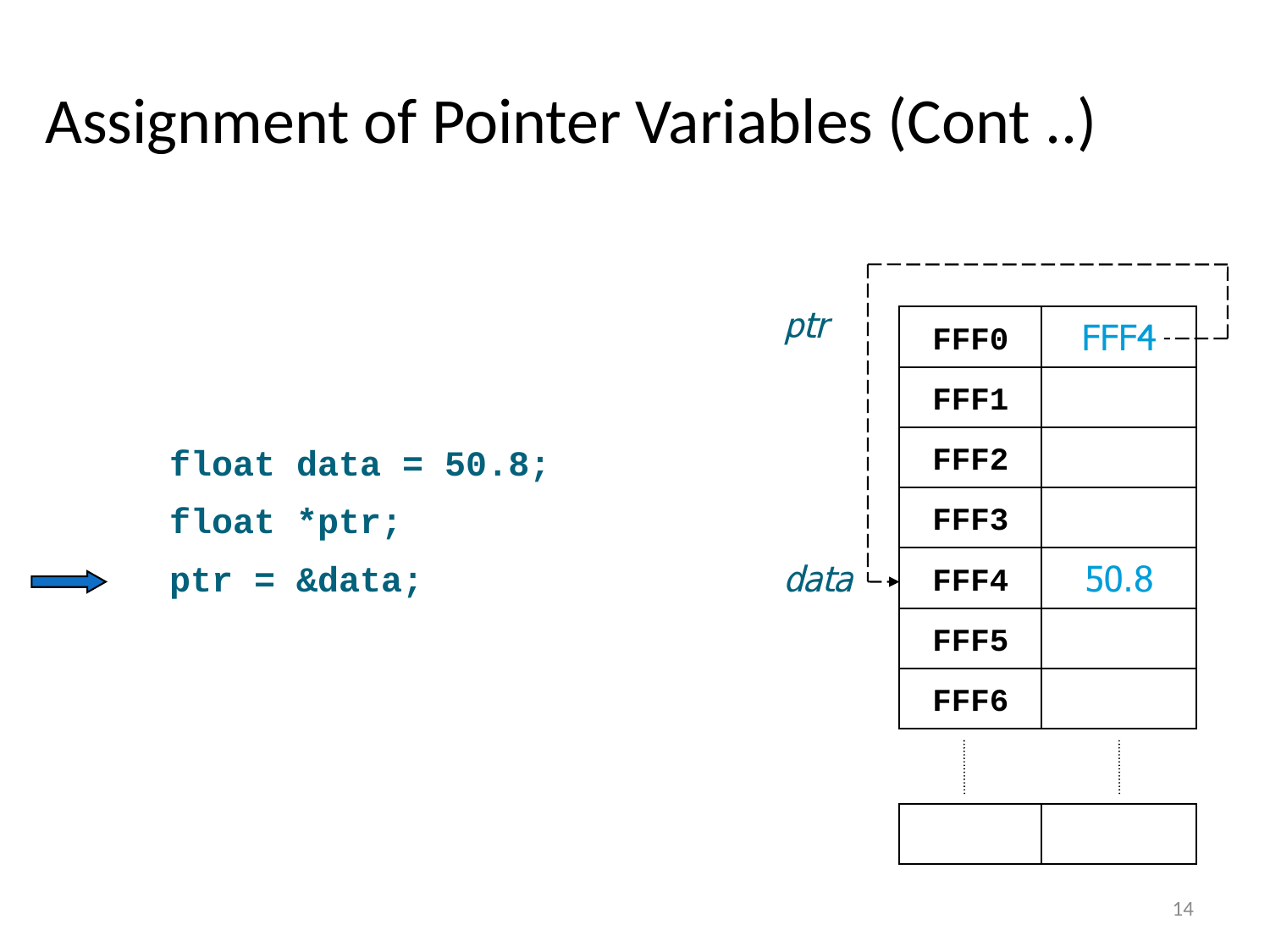

Assignment of Pointer Variables (Cont ..)

   float data = 50.8;
   float *ptr;
   ptr = &data;

ptr
FFF0
FFF4
FFF1

FFF2

FFF3

FFF4
50.8
data

FFF5

FFF6

14